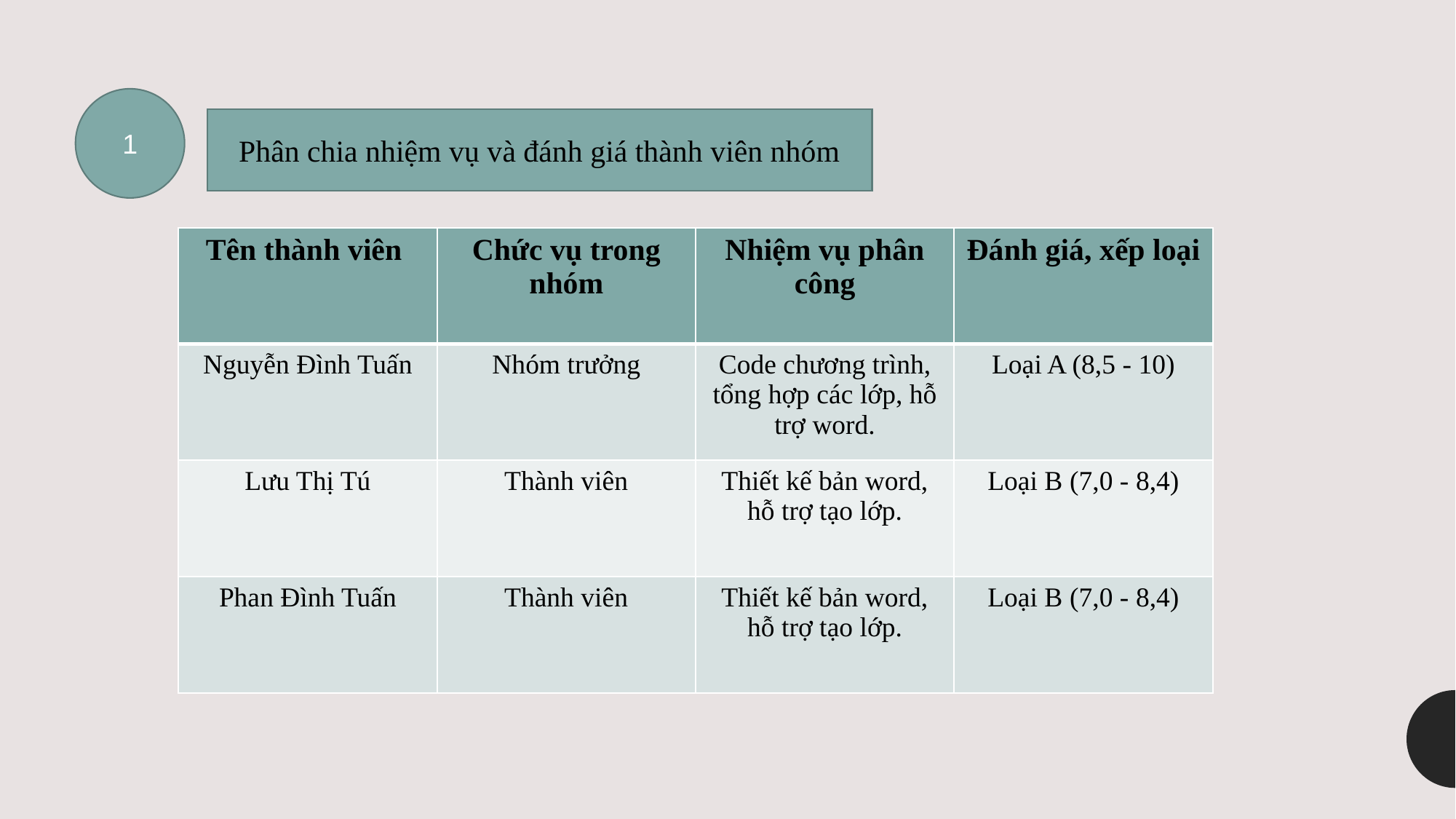

1
Phân chia nhiệm vụ và đánh giá thành viên nhóm
| Tên thành viên | Chức vụ trong nhóm | Nhiệm vụ phân công | Đánh giá, xếp loại |
| --- | --- | --- | --- |
| Nguyễn Đình Tuấn | Nhóm trưởng | Code chương trình, tổng hợp các lớp, hỗ trợ word. | Loại A (8,5 - 10) |
| Lưu Thị Tú | Thành viên | Thiết kế bản word, hỗ trợ tạo lớp. | Loại B (7,0 - 8,4) |
| Phan Đình Tuấn | Thành viên | Thiết kế bản word, hỗ trợ tạo lớp. | Loại B (7,0 - 8,4) |